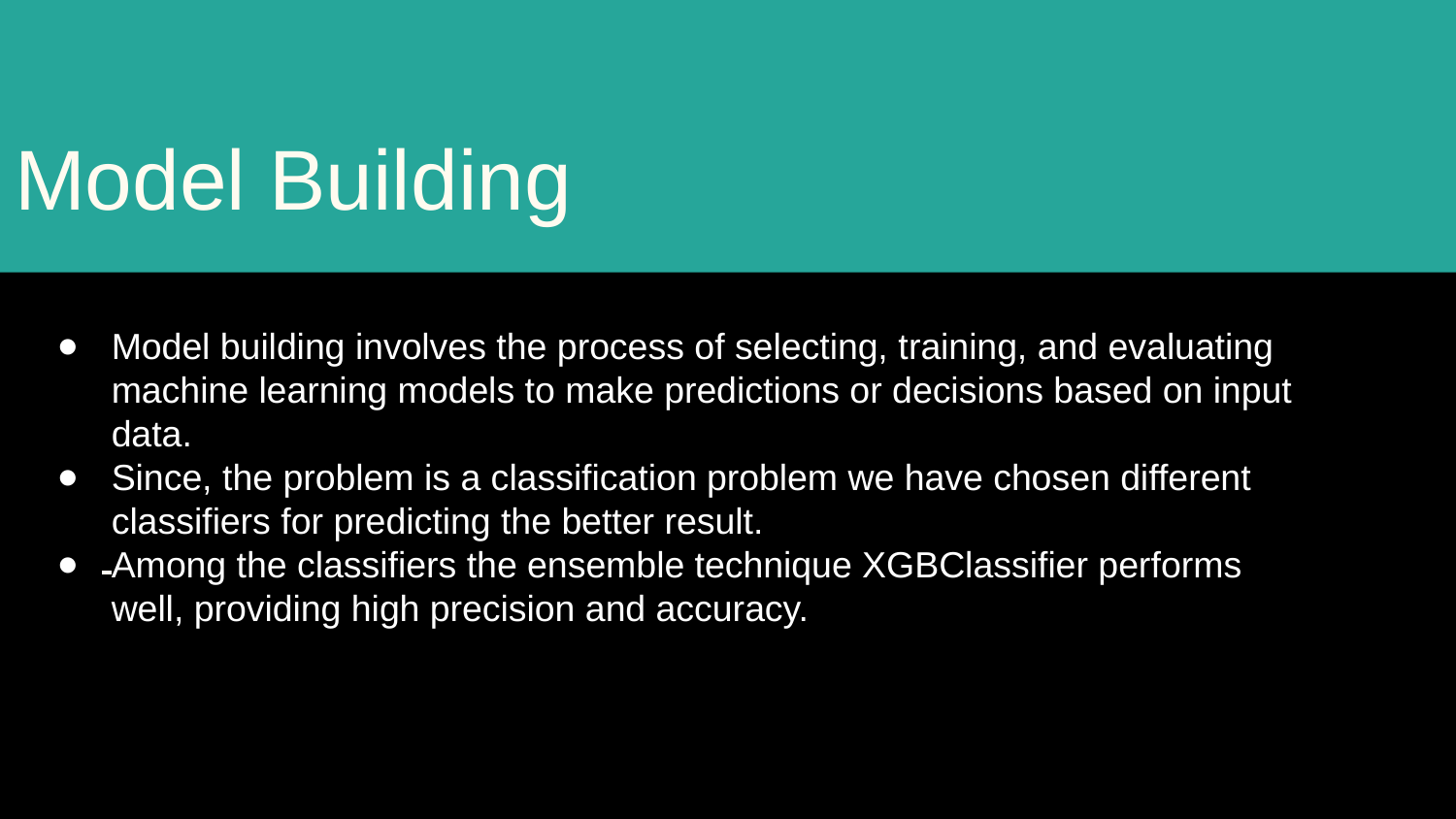

# Model Building
Model building involves the process of selecting, training, and evaluating machine learning models to make predictions or decisions based on input data.
Since, the problem is a classification problem we have chosen different classifiers for predicting the better result.
Among the classifiers the ensemble technique XGBClassifier performs well, providing high precision and accuracy.